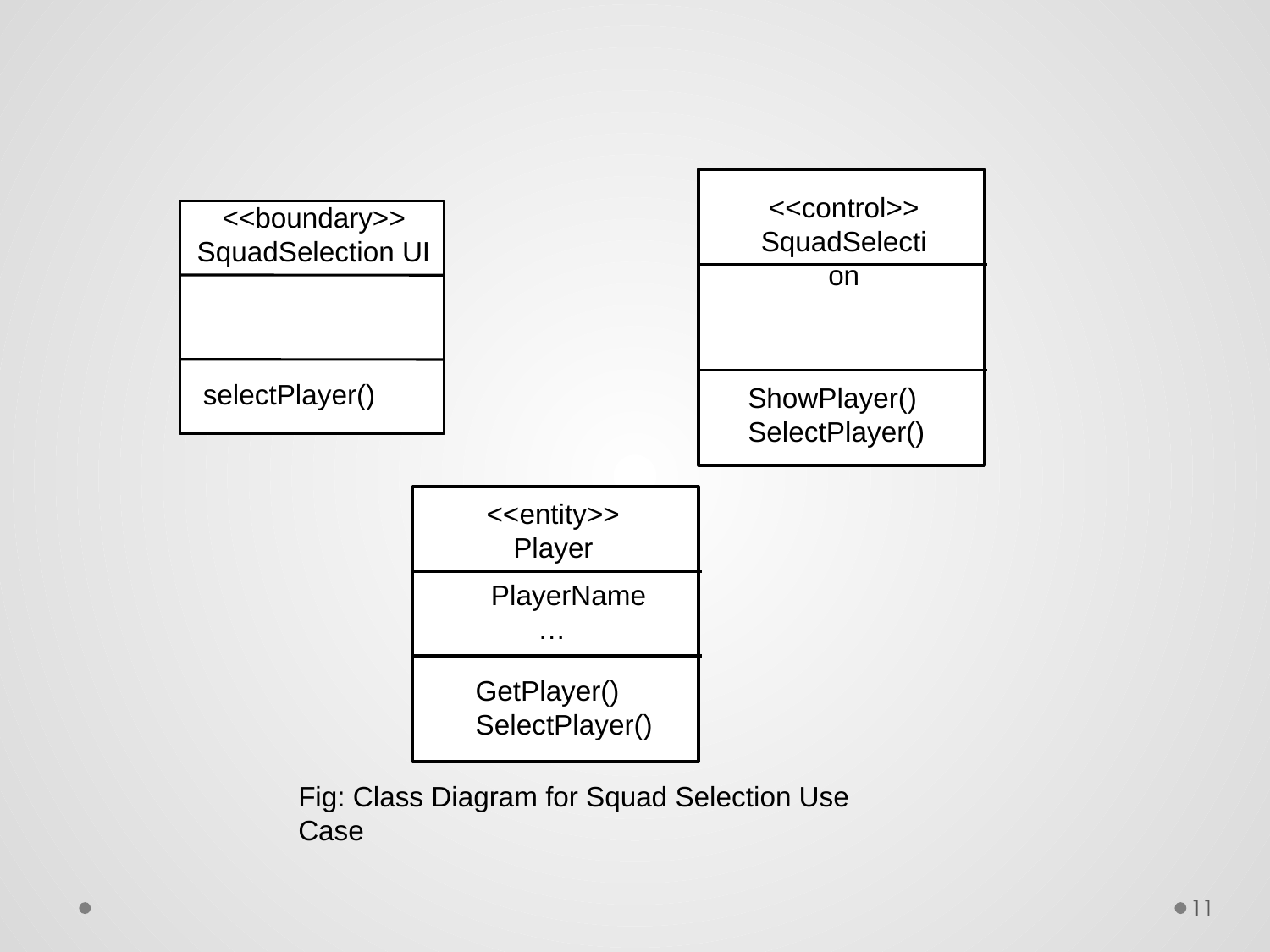

<<control>>
SquadSelection
<<boundary>>
SquadSelection UI

selectPlayer()
ShowPlayer()
SelectPlayer()

<<entity>>
Player
   PlayerName
         …
GetPlayer()
SelectPlayer()
Fig: Class Diagram for Squad Selection Use Case
11